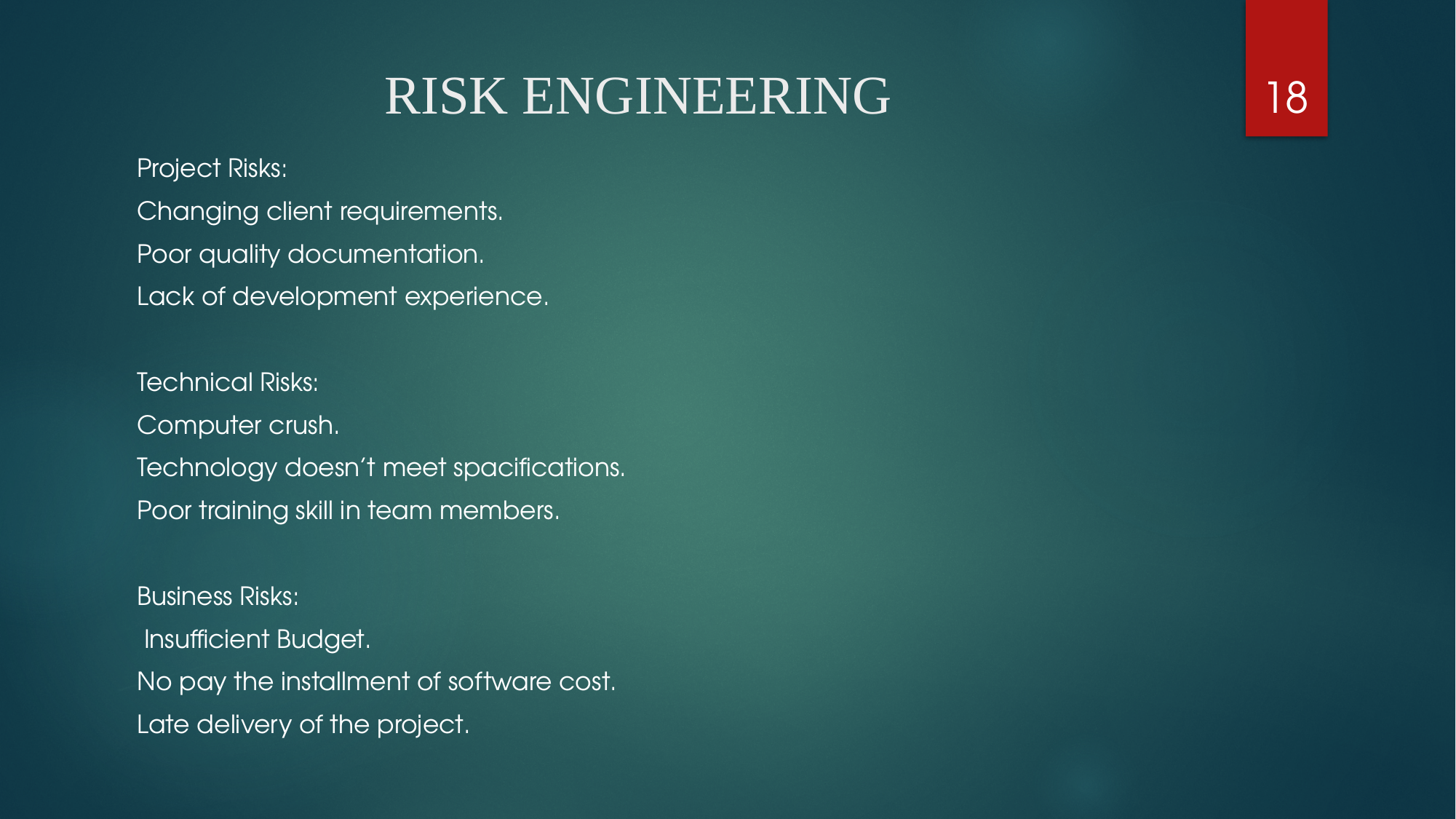

18
# RISK ENGINEERING
Project Risks:
Changing client requirements.
Poor quality documentation.
Lack of development experience.

Technical Risks:
Computer crush.
Technology doesn’t meet spacifications.
Poor training skill in team members.

Business Risks:
 Insufficient Budget.
No pay the installment of software cost.
Late delivery of the project.